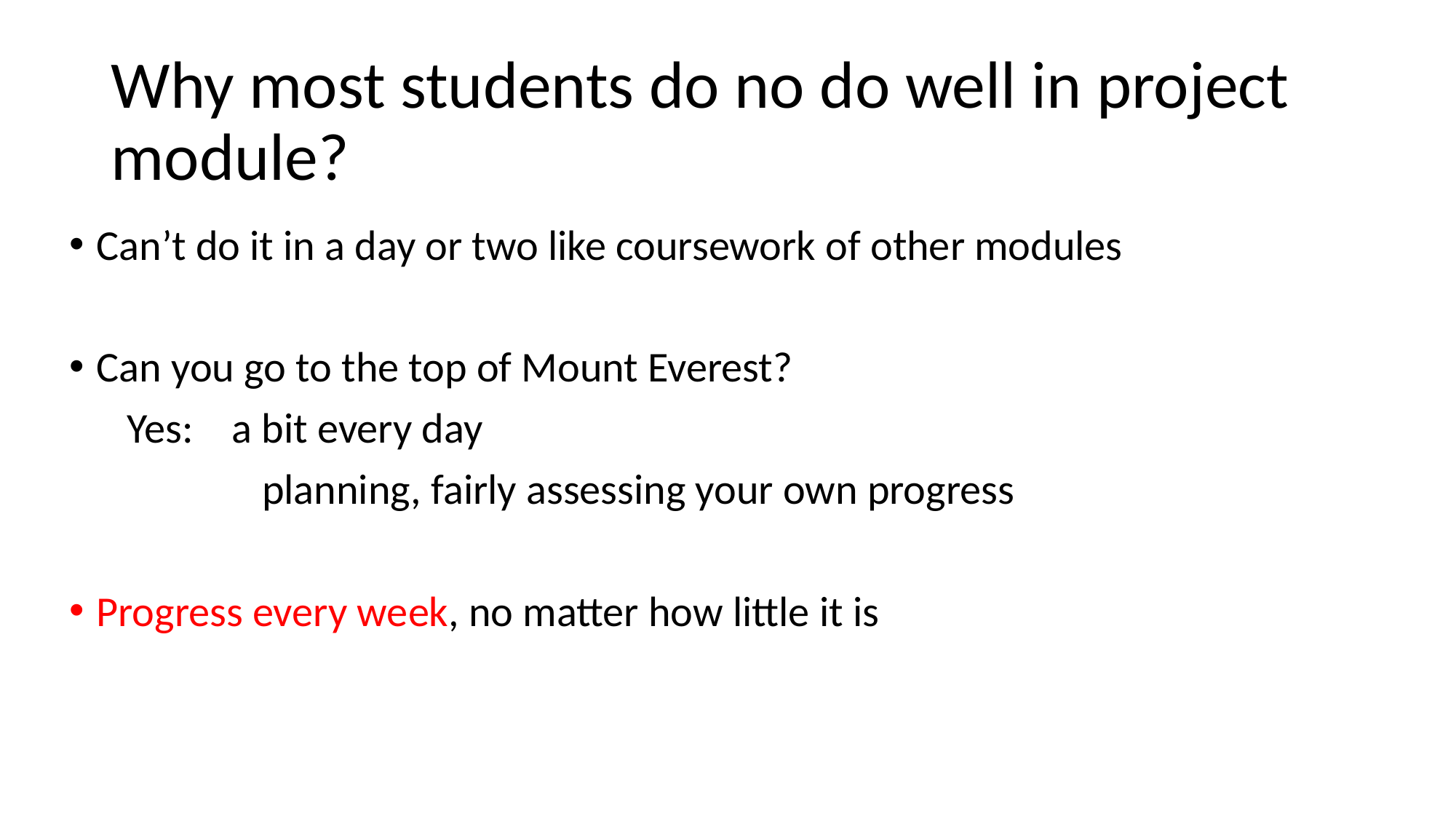

# Why most students do no do well in project module?
Can’t do it in a day or two like coursework of other modules

Can you go to the top of Mount Everest?
      Yes:    a bit every day
                    planning, fairly assessing your own progress

Progress every week, no matter how little it is